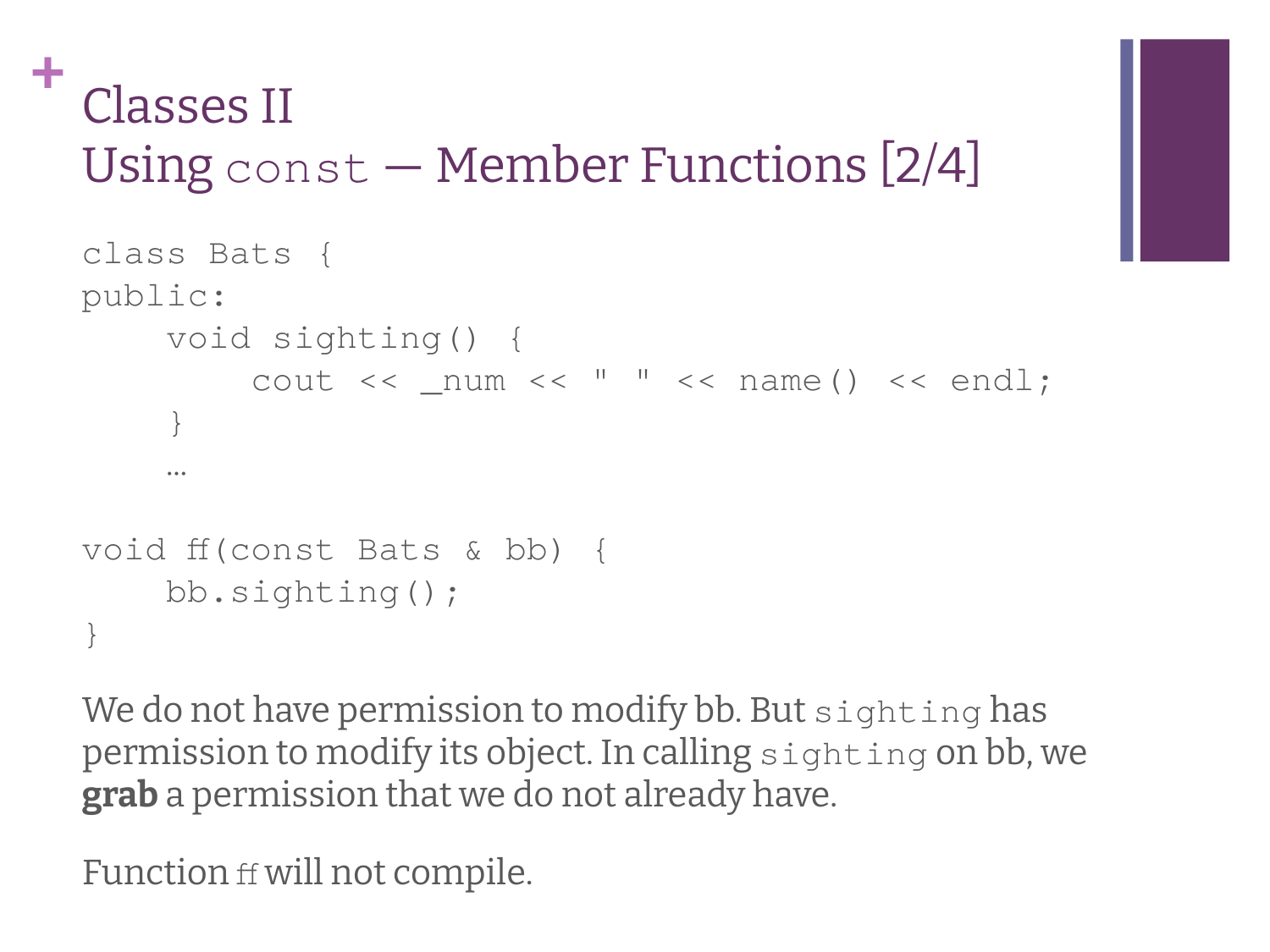

# Classes II Using const — Member Functions [2/4]
class Bats {
public:
    void sighting() {
        cout << _num << " " << name() << endl;
    }
    …
void ff(const Bats & bb) {
    bb.sighting();
}
We do not have permission to modify bb. But sighting has permission to modify its object. In calling sighting on bb, we grab a permission that we do not already have.
Function ff will not compile.